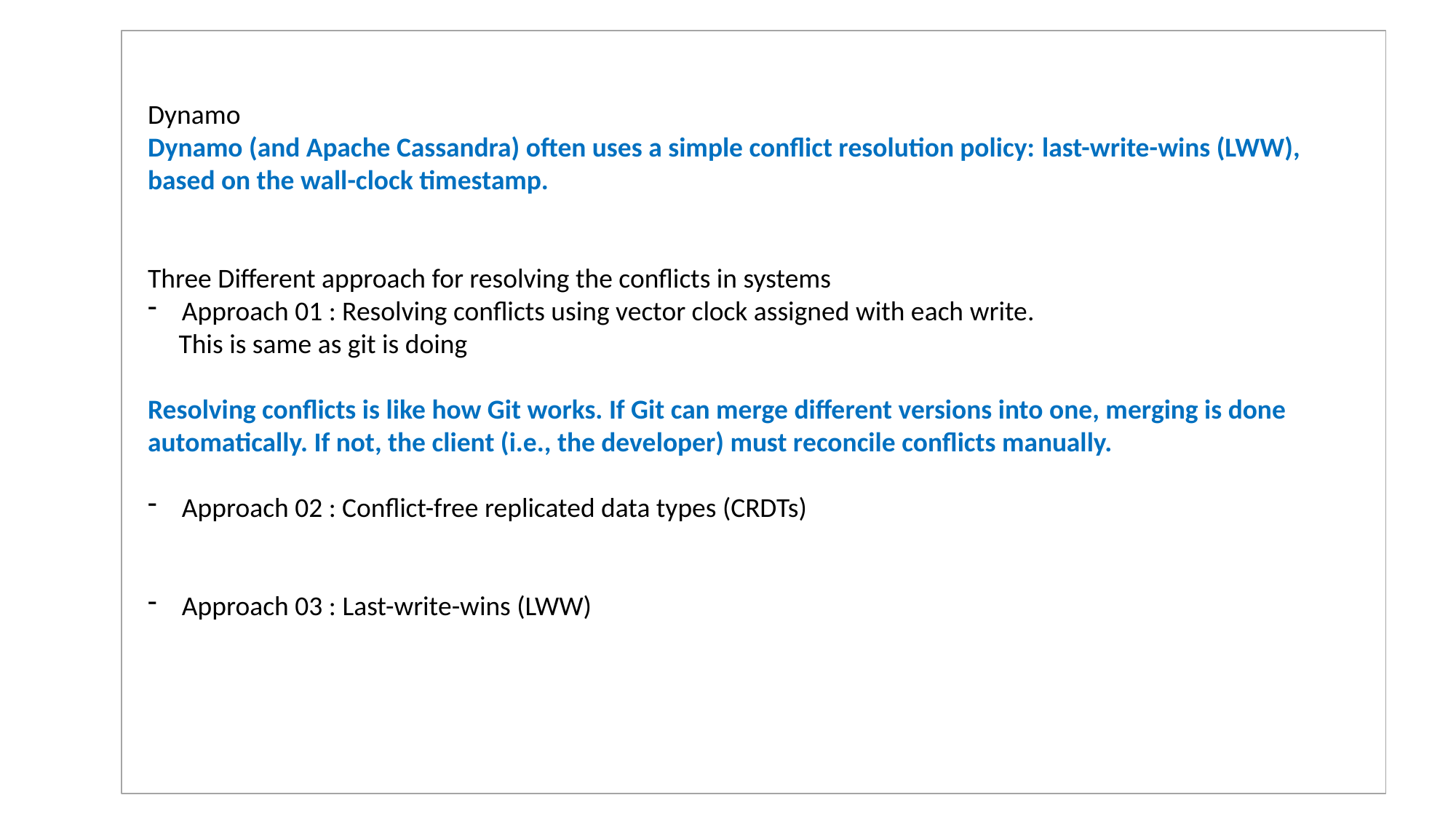

Dynamo
Dynamo (and Apache Cassandra) often uses a simple conflict resolution policy: last-write-wins (LWW), based on the wall-clock timestamp.

Three Different approach for resolving the conflicts in systems
Approach 01 : Resolving conflicts using vector clock assigned with each write.
     This is same as git is doing

Resolving conflicts is like how Git works. If Git can merge different versions into one, merging is done automatically. If not, the client (i.e., the developer) must reconcile conflicts manually.

Approach 02 : Conflict-free replicated data types (CRDTs)

Approach 03 : Last-write-wins (LWW)